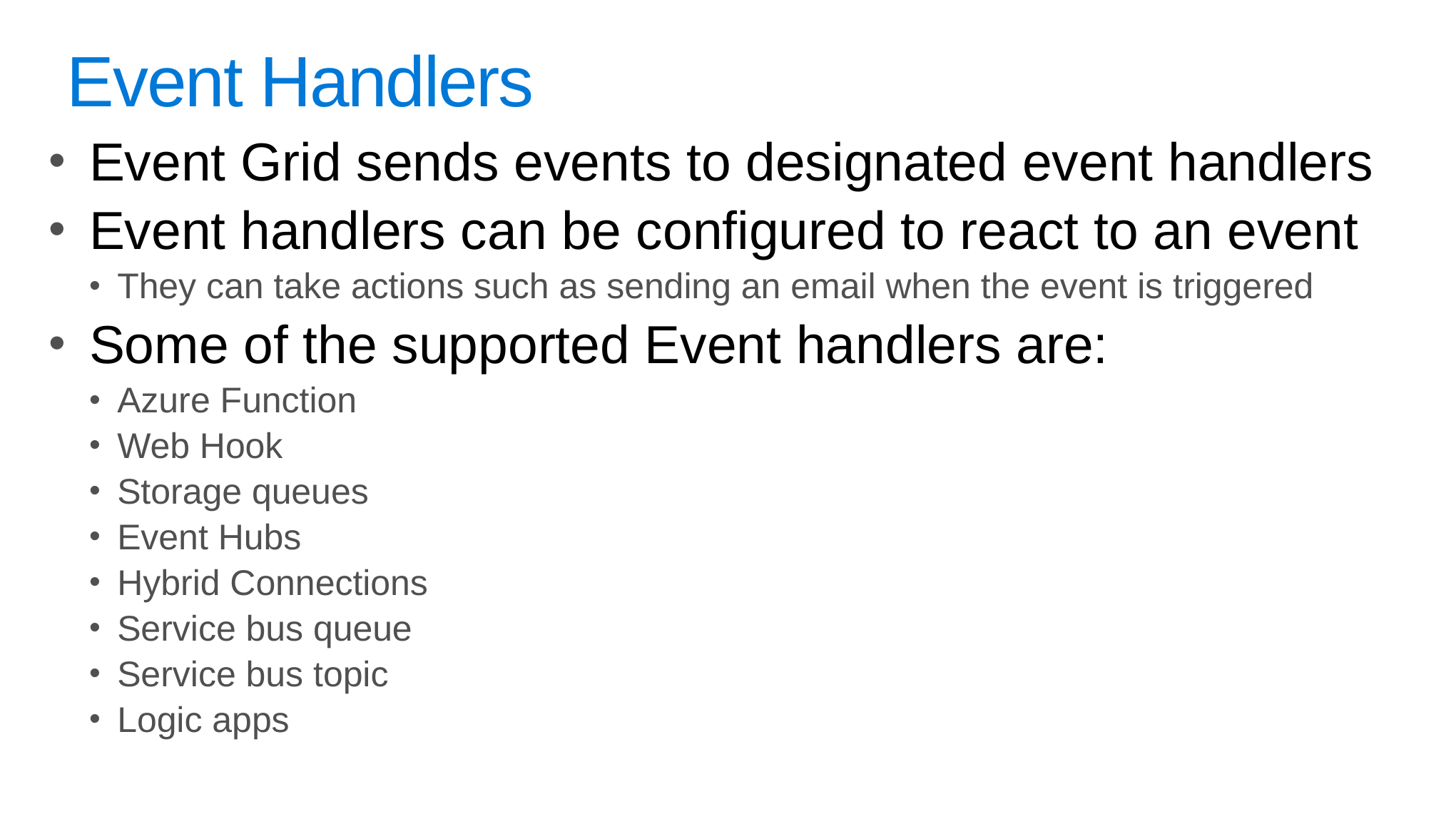

# Science?
Event Handlers
Event Grid sends events to designated event handlers
Event handlers can be configured to react to an event
They can take actions such as sending an email when the event is triggered
Some of the supported Event handlers are:
Azure Function
Web Hook
Storage queues
Event Hubs
Hybrid Connections
Service bus queue
Service bus topic
Logic apps